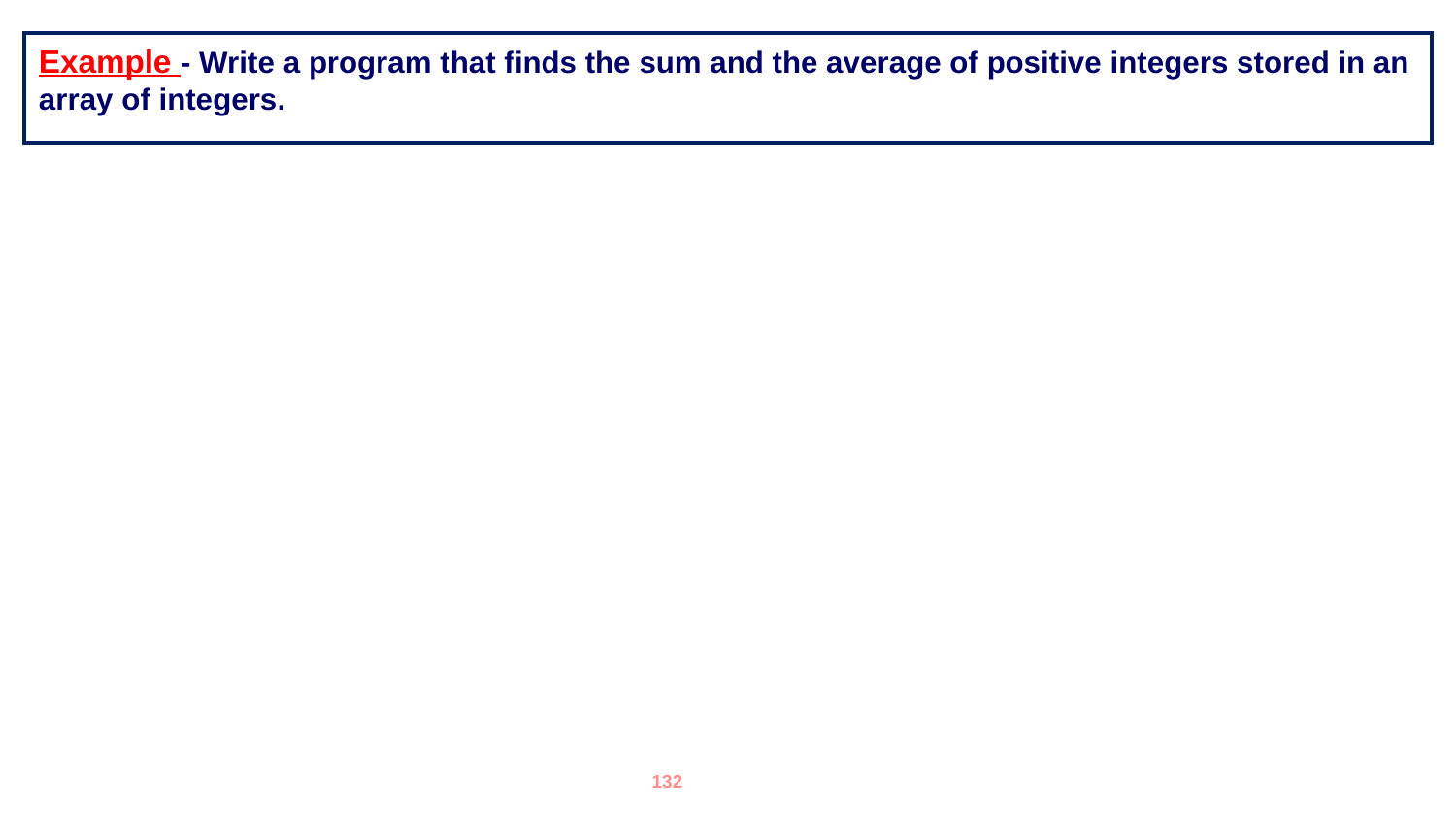

Example - Write a program that finds the sum and the average of positive integers stored in an array of integers.
132